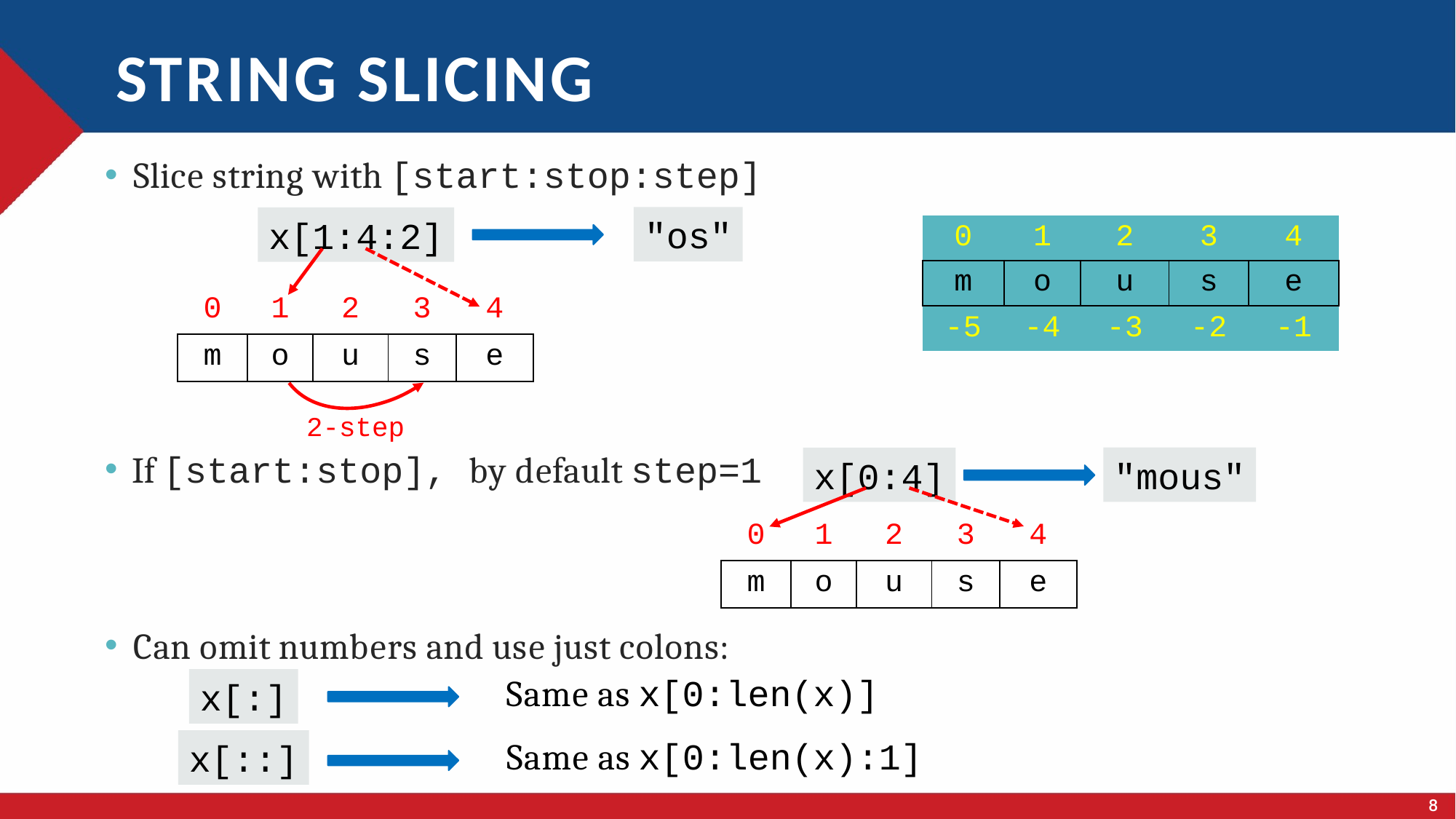

# String slicing
Slice string with [start:stop:step]

If [start:stop], by default step=1

Can omit numbers and use just colons:

"os"
x[1:4:2]
| 0 | 1 | 2 | 3 | 4 |
| --- | --- | --- | --- | --- |
| m | o | u | s | e |
| -5 | -4 | -3 | -2 | -1 |

| 0 | 1 | 2 | 3 | 4 |
| --- | --- | --- | --- | --- |
| m | o | u | s | e |
| --- | --- | --- | --- | --- |
2-step
"mous"
x[0:4]

| 0 | 1 | 2 | 3 | 4 |
| --- | --- | --- | --- | --- |
| m | o | u | s | e |
| --- | --- | --- | --- | --- |
Same as x[0:len(x)]
x[:]

Same as x[0:len(x):1]
x[::]

8